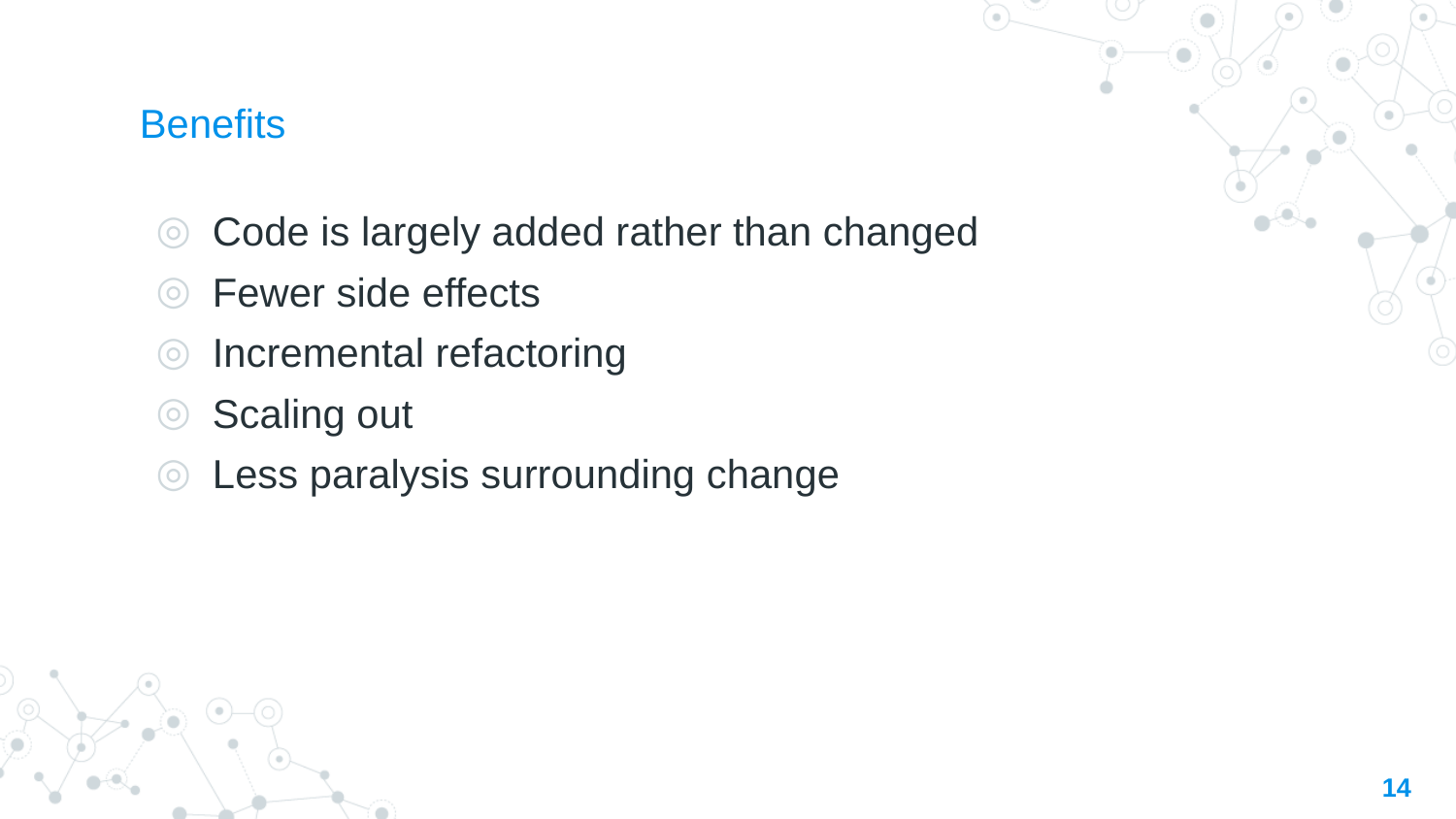

# Benefits
Code is largely added rather than changed
Fewer side effects
Incremental refactoring
Scaling out
Less paralysis surrounding change
14